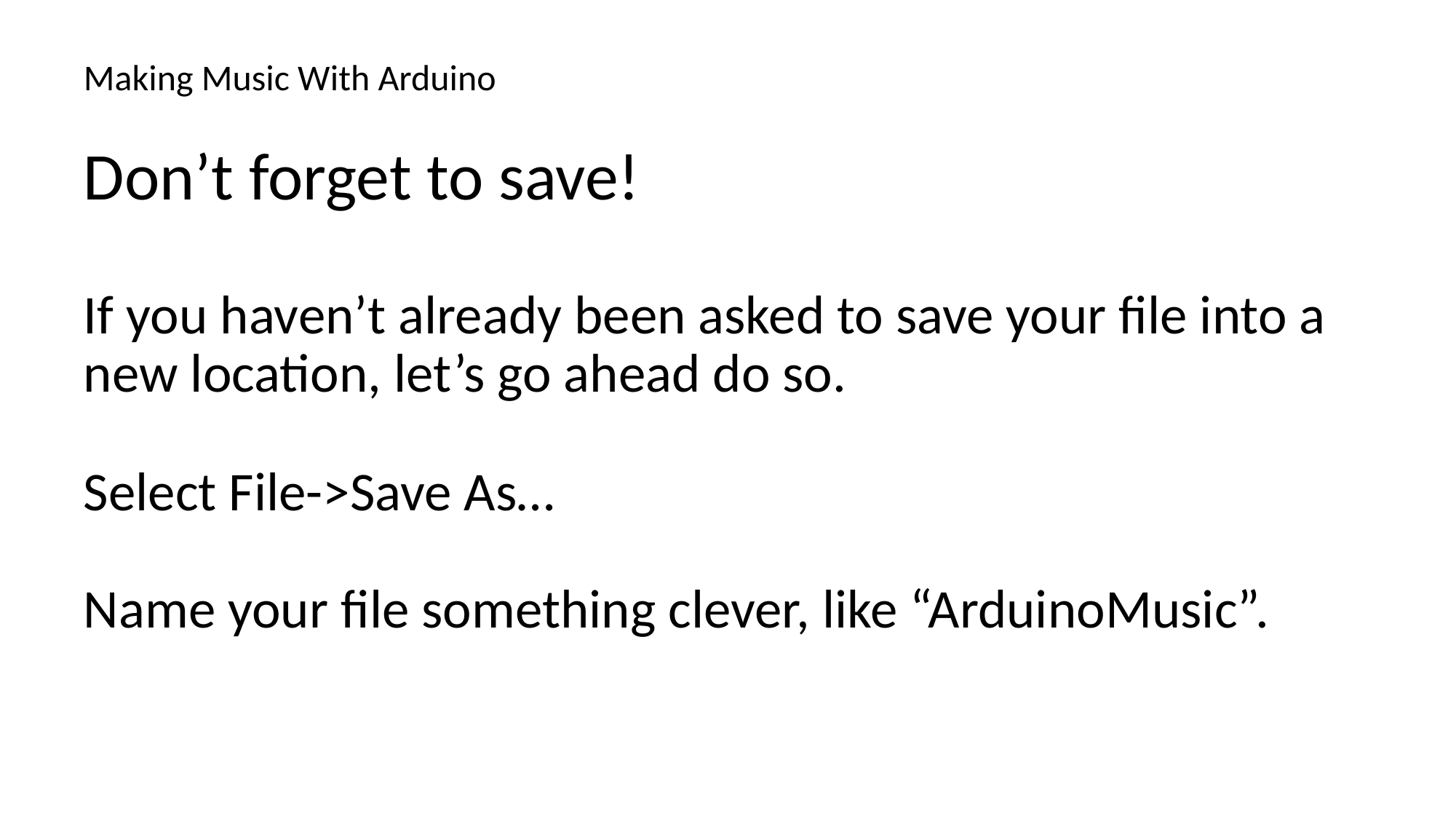

# Making Music With Arduino
Don’t forget to save!

If you haven’t already been asked to save your file into a new location, let’s go ahead do so.

Select File->Save As…

Name your file something clever, like “ArduinoMusic”.